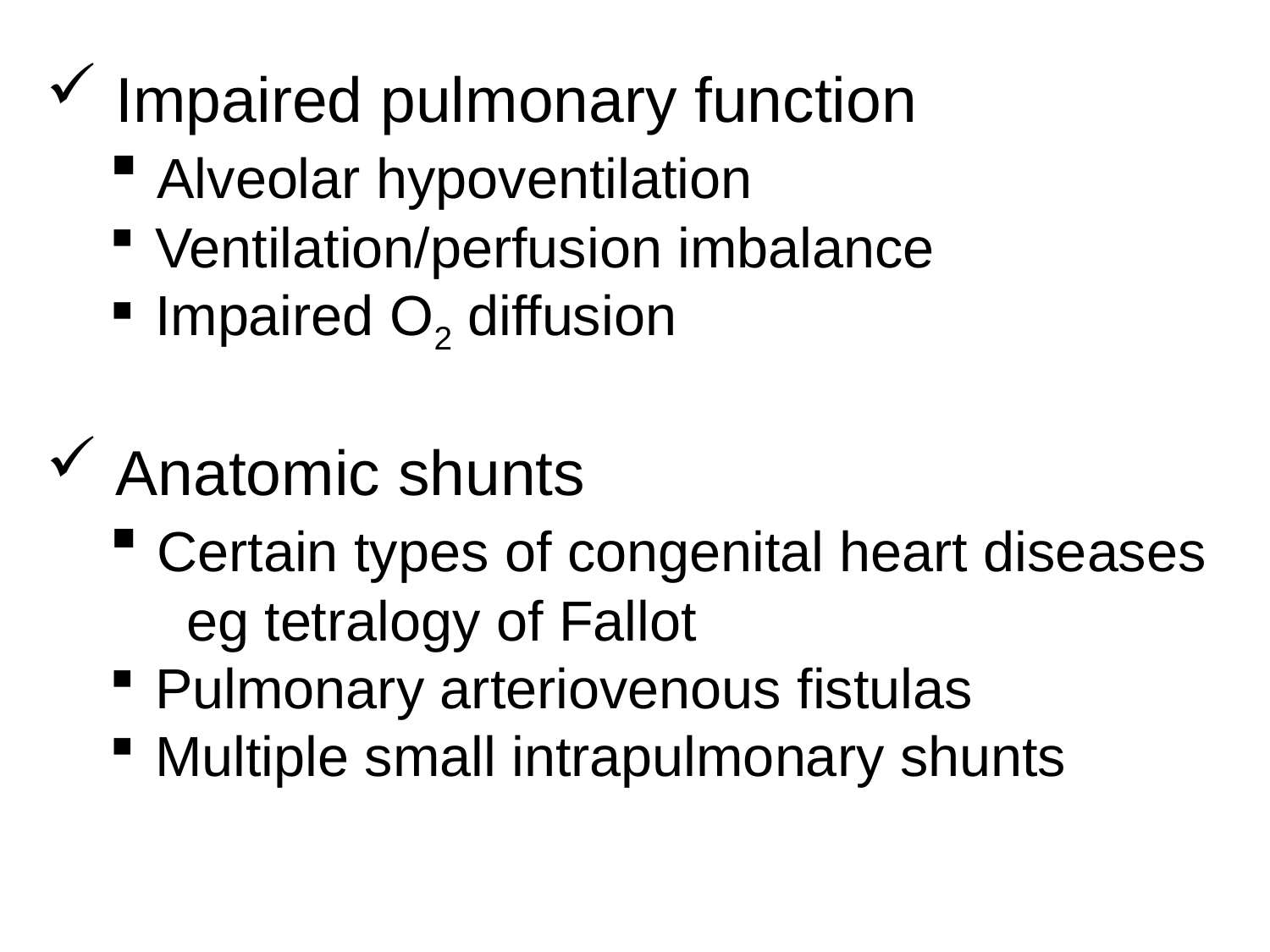

Impaired pulmonary function
 Alveolar hypoventilation
 Ventilation/perfusion imbalance
 Impaired O2 diffusion

 Anatomic shunts
 Certain types of congenital heart diseases
   eg tetralogy of Fallot
 Pulmonary arteriovenous fistulas
 Multiple small intrapulmonary shunts